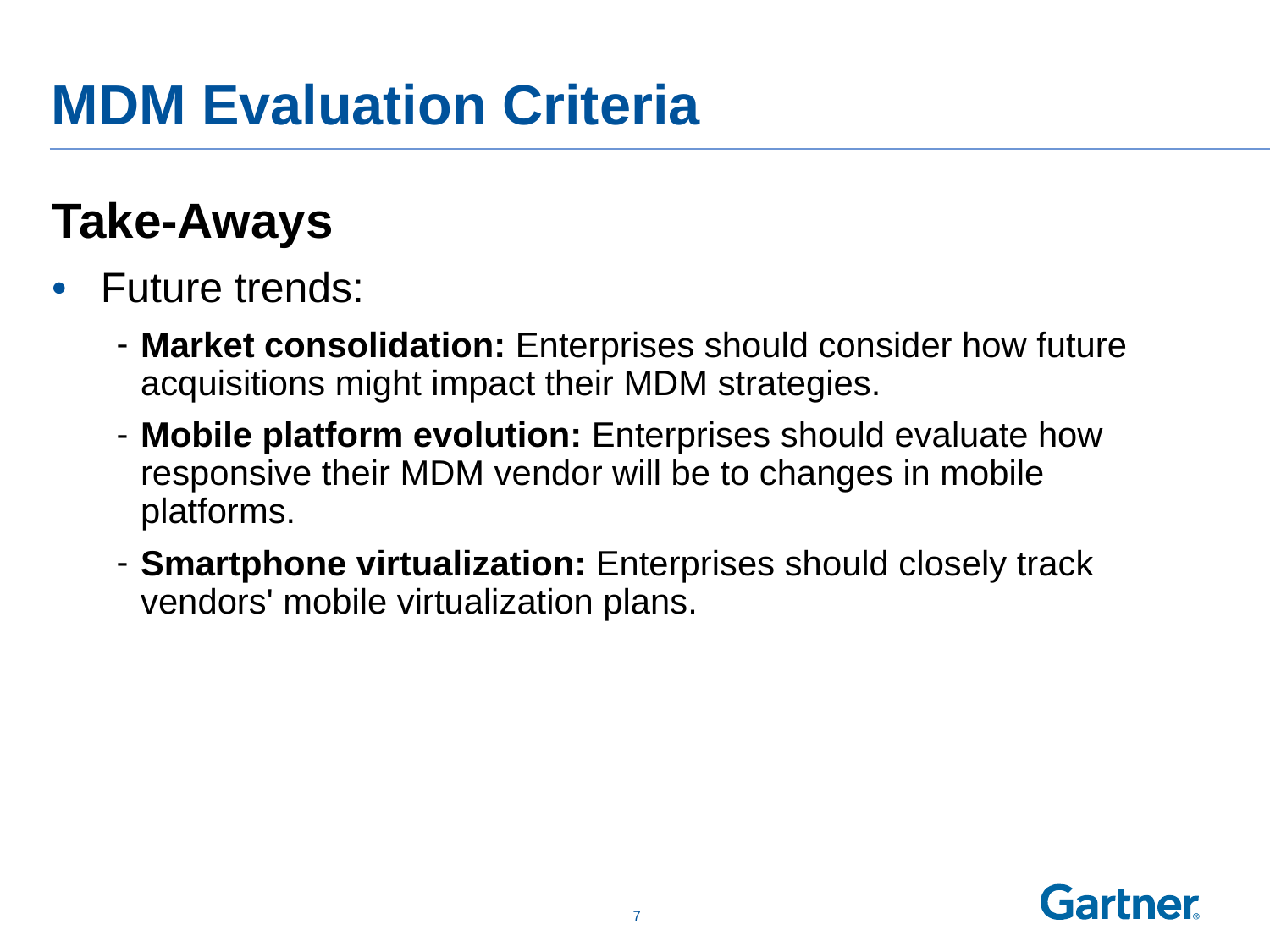

# MDM Evaluation Criteria
Take-Aways
Future trends:
Market consolidation: Enterprises should consider how future acquisitions might impact their MDM strategies.
Mobile platform evolution: Enterprises should evaluate how responsive their MDM vendor will be to changes in mobile platforms.
Smartphone virtualization: Enterprises should closely track vendors' mobile virtualization plans.

Recommendations:
Use this assessment as a starting point to create enterprise-specific evaluation criteria for MDM vendors.
Avoid analysis paralysis by prioritizing what is most important to the enterprise.
Create policies before selecting a MDM solution.
Evaluate vendor viability.
Pilot test realistic operational, diagnostic and support use cases.
Take a strategic view of endpoint management, and evaluate how a vendor's product road map will align with the enterprise's strategic mobility plan.
Get used to managing mobile diversity. It is impossible to provide identical levels of support for all users and all endpoint platform types.
Develop an exit strategy.
 7